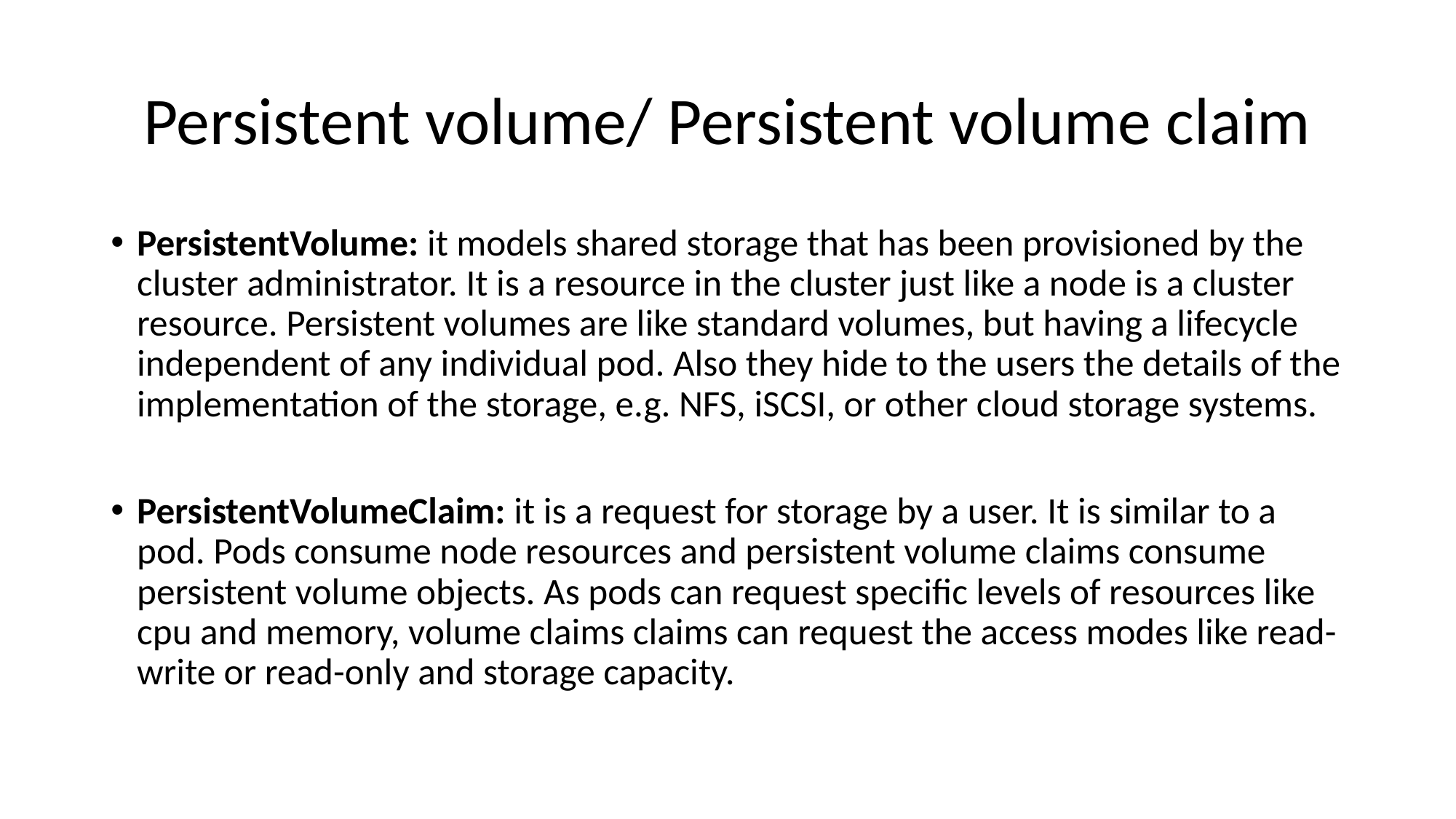

# Persistent volume/ Persistent volume claim
PersistentVolume: it models shared storage that has been provisioned by the cluster administrator. It is a resource in the cluster just like a node is a cluster resource. Persistent volumes are like standard volumes, but having a lifecycle independent of any individual pod. Also they hide to the users the details of the implementation of the storage, e.g. NFS, iSCSI, or other cloud storage systems.

PersistentVolumeClaim: it is a request for storage by a user. It is similar to a pod. Pods consume node resources and persistent volume claims consume persistent volume objects. As pods can request specific levels of resources like cpu and memory, volume claims claims can request the access modes like read-write or read-only and storage capacity.